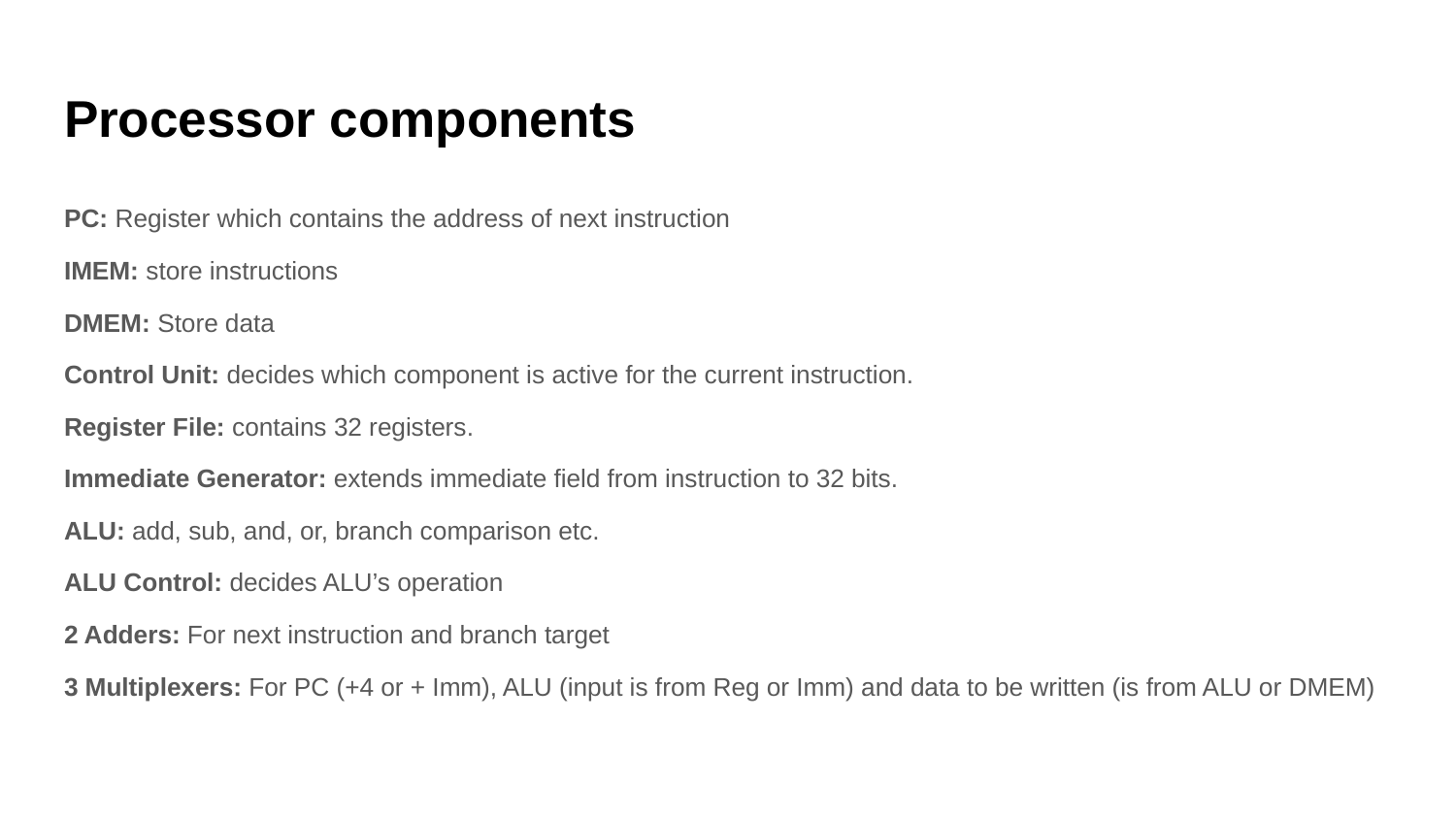

# Processor components
PC: Register which contains the address of next instruction
IMEM: store instructions
DMEM: Store data
Control Unit: decides which component is active for the current instruction.
Register File: contains 32 registers.
Immediate Generator: extends immediate field from instruction to 32 bits.
ALU: add, sub, and, or, branch comparison etc.
ALU Control: decides ALU’s operation
2 Adders: For next instruction and branch target
3 Multiplexers: For PC (+4 or + Imm), ALU (input is from Reg or Imm) and data to be written (is from ALU or DMEM)